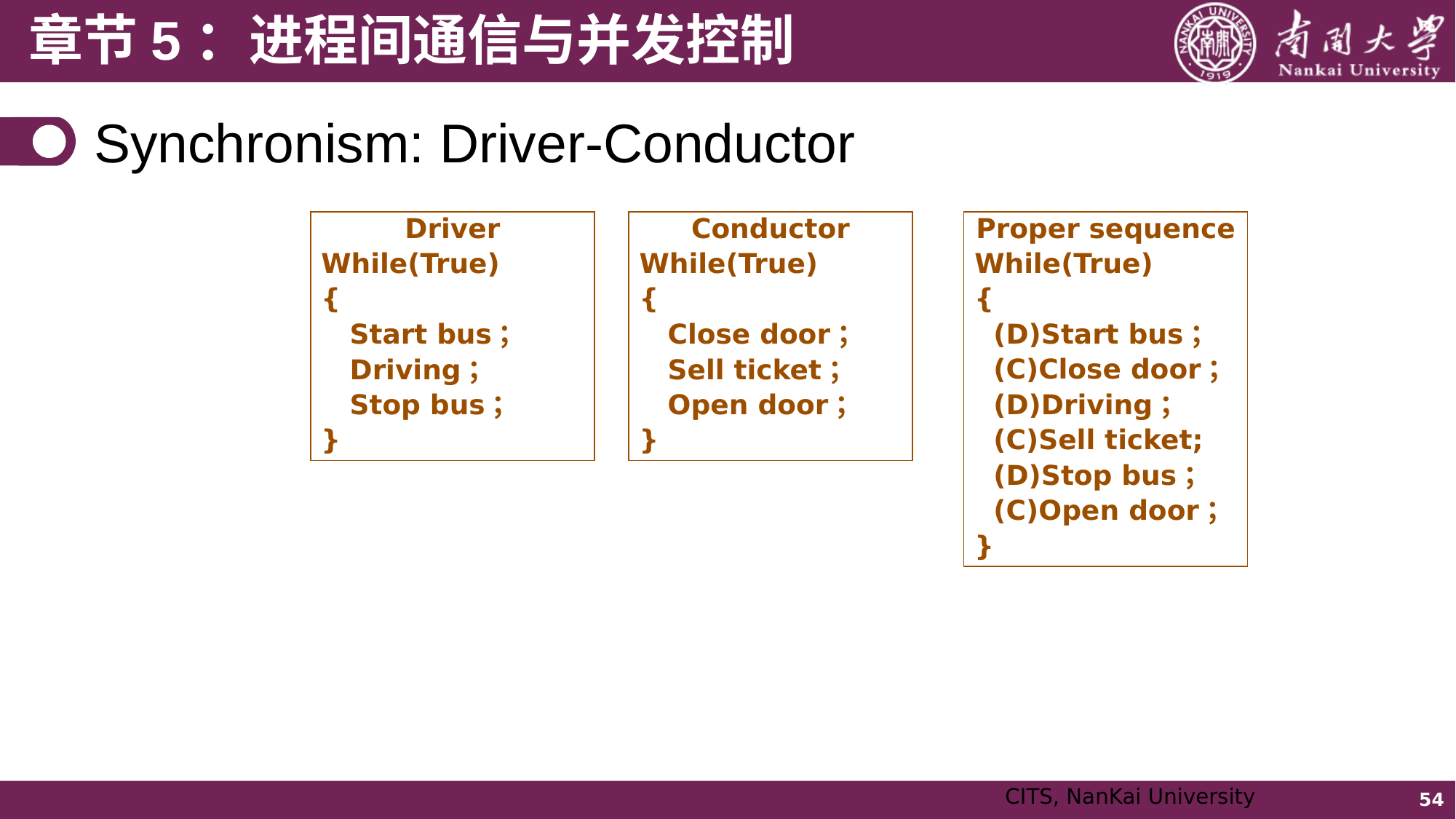

# Synchronism: Driver-Conductor
Driver
While(True)
{
   Start bus；
   Driving；
   Stop bus；
}
Conductor
While(True)
{
   Close door；
   Sell ticket；
   Open door；
}
Proper sequence
While(True)
{
  (D)Start bus；
  (C)Close door；
  (D)Driving；
  (C)Sell ticket;
  (D)Stop bus；
  (C)Open door；
}
CITS, NanKai University
54